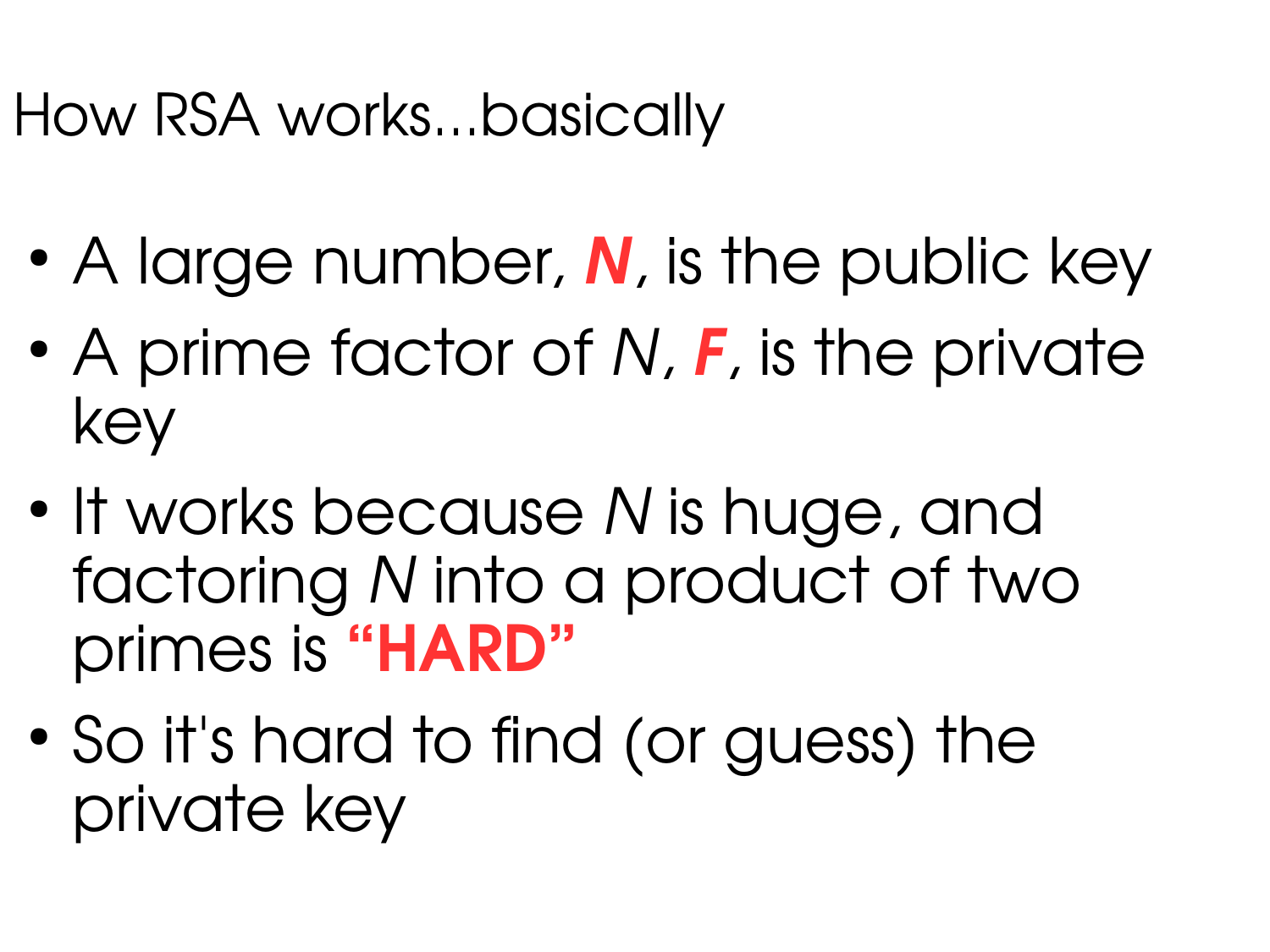

How RSA works...basically
A large number, N, is the public key
A prime factor of N, F, is the private key
It works because N is huge, and factoring N into a product of two primes is “HARD”
So it's hard to find (or guess) the private key